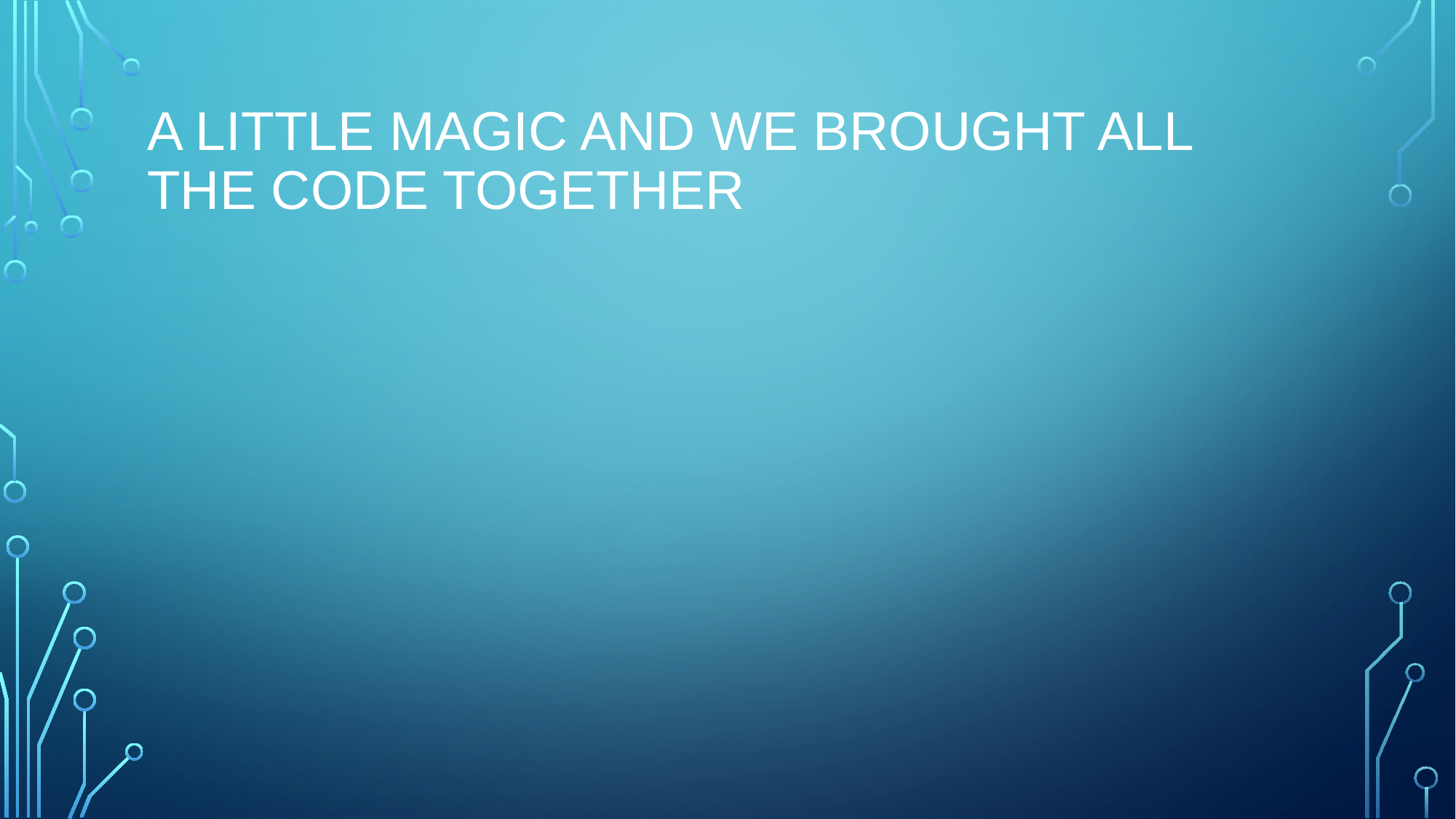

# A little magic and we brought all the code together